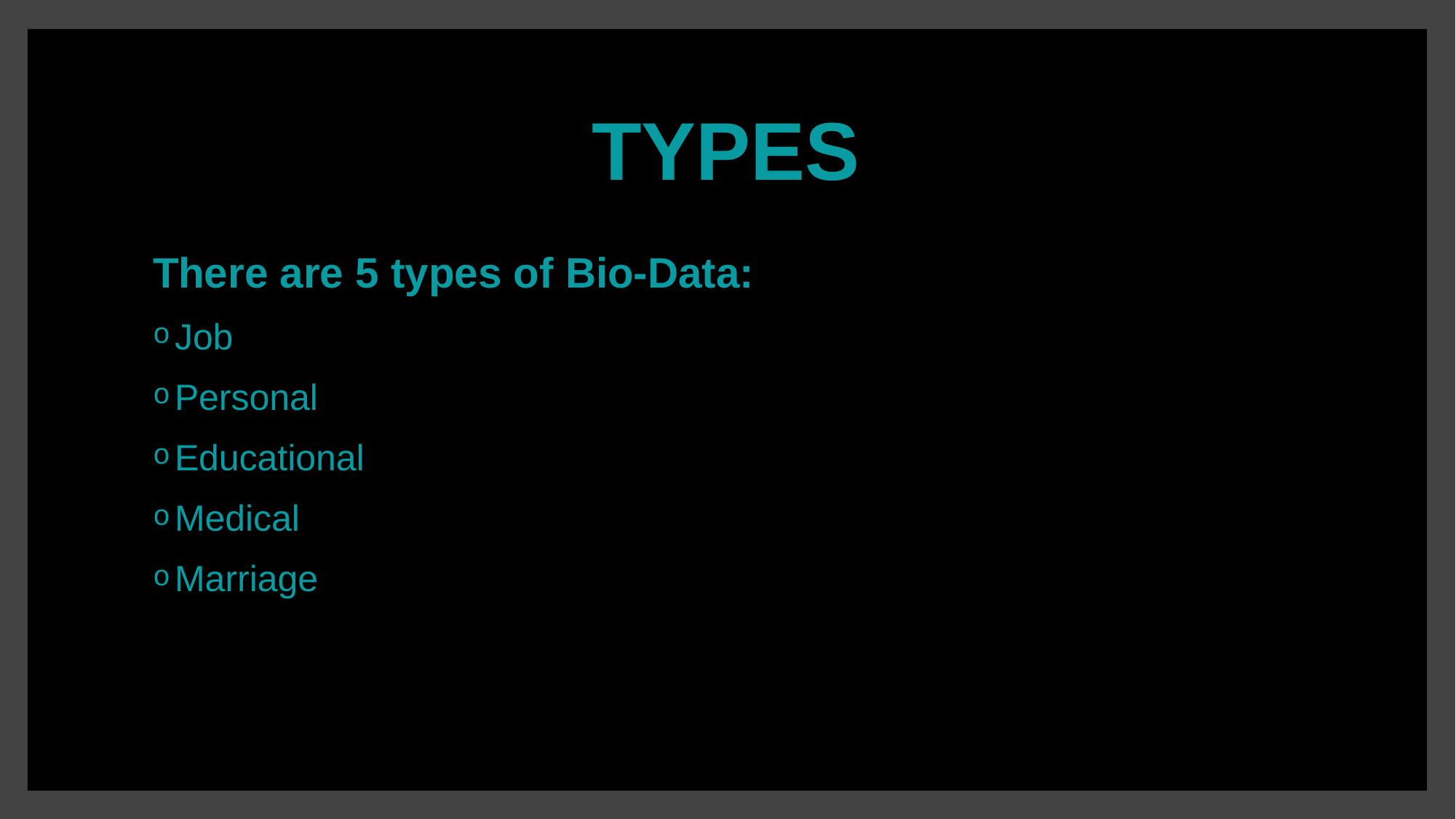

# TYPES
There are 5 types of Bio-Data:
Job
Personal
Educational
Medical
Marriage